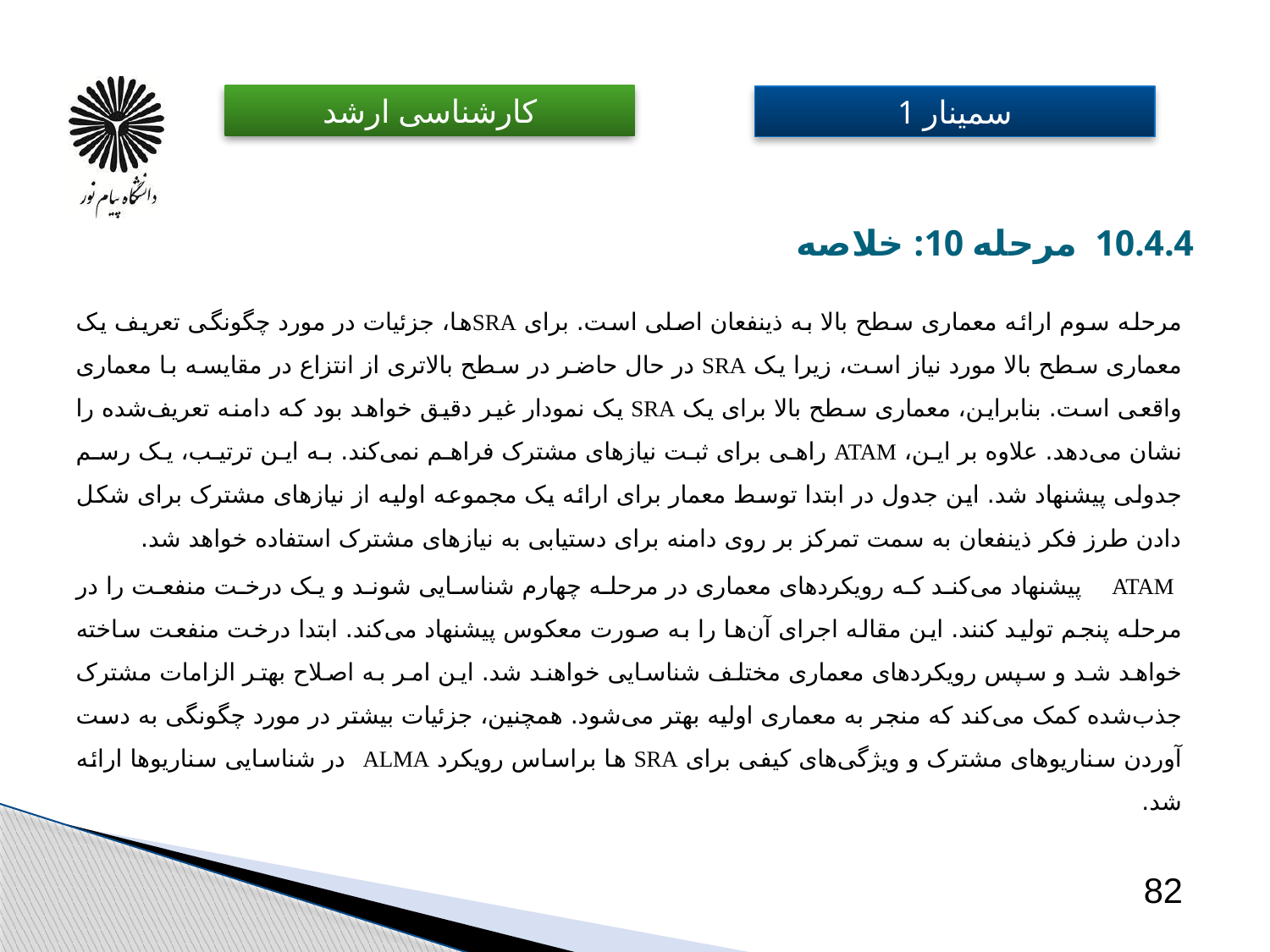

# 10.4.4  مرحله 10: خلاصه
مرحله سوم ارائه معماری سطح بالا به ذینفعان اصلی است. برای SRAها، جزئیات در مورد چگونگی تعریف یک معماری سطح بالا مورد نیاز است، زیرا یک SRA در حال حاضر در سطح بالاتری از انتزاع در مقایسه با معماری واقعی است. بنابراین، معماری سطح بالا برای یک SRA یک نمودار غیر دقیق خواهد بود که دامنه تعریف‌شده را نشان می‌دهد. علاوه بر این، ATAM راهی برای ثبت نیازهای مشترک فراهم نمی‌کند. به این ترتیب، یک رسم جدولی پیشنهاد شد. این جدول در ابتدا توسط معمار برای ارائه یک مجموعه اولیه از نیازهای مشترک برای شکل دادن طرز فکر ذینفعان به سمت تمرکز بر روی دامنه برای دستیابی به نیازهای مشترک استفاده خواهد شد. ​
 ATAM   پیشنهاد می‌کند که رویکردهای معماری در مرحله چهارم شناسایی شوند و یک درخت منفعت را در مرحله پنجم تولید کنند. این مقاله اجرای آن‌ها را به صورت معکوس پیشنهاد می‌کند. ابتدا درخت منفعت ساخته خواهد شد و سپس رویکردهای معماری مختلف شناسایی خواهند شد. این امر به اصلاح بهتر الزامات مشترک جذب‌شده کمک می‌کند که منجر به معماری اولیه بهتر می‌شود. همچنین، جزئیات بیشتر در مورد چگونگی به دست آوردن سناریوهای مشترک و ویژگی‌های کیفی برای SRA ها براساس رویکرد ALMA  در شناسایی سناریوها ارائه شد. ​
82